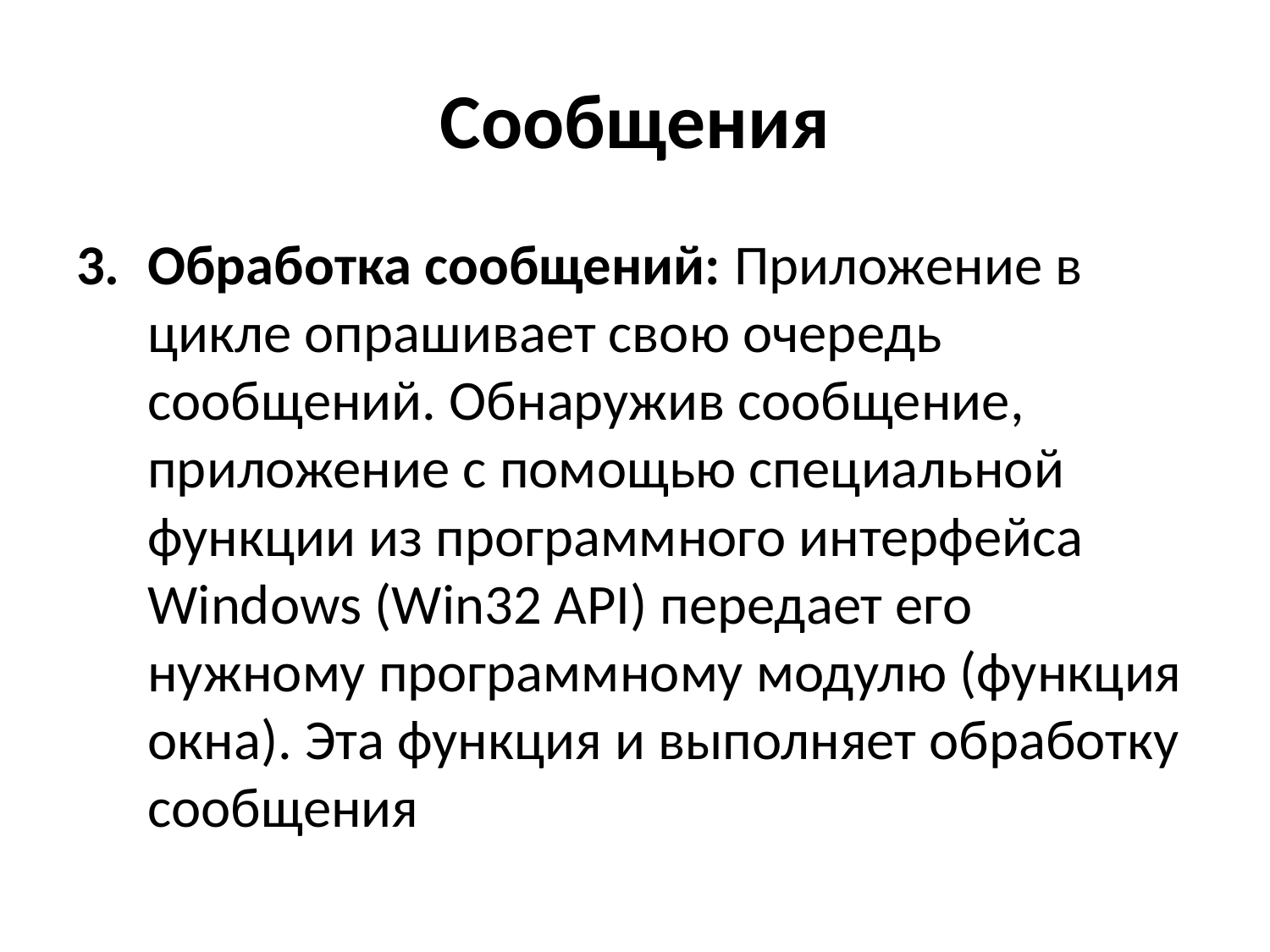

# Сообщения
Обработка сообщений: Приложение в цикле опрашивает свою очередь сообщений. Обнаружив сообщение, приложение с помощью специальной функции из программного интерфейса Windows (Win32 API) передает его нужному программному модулю (функция окна). Эта функция и выполняет обработку сообщения